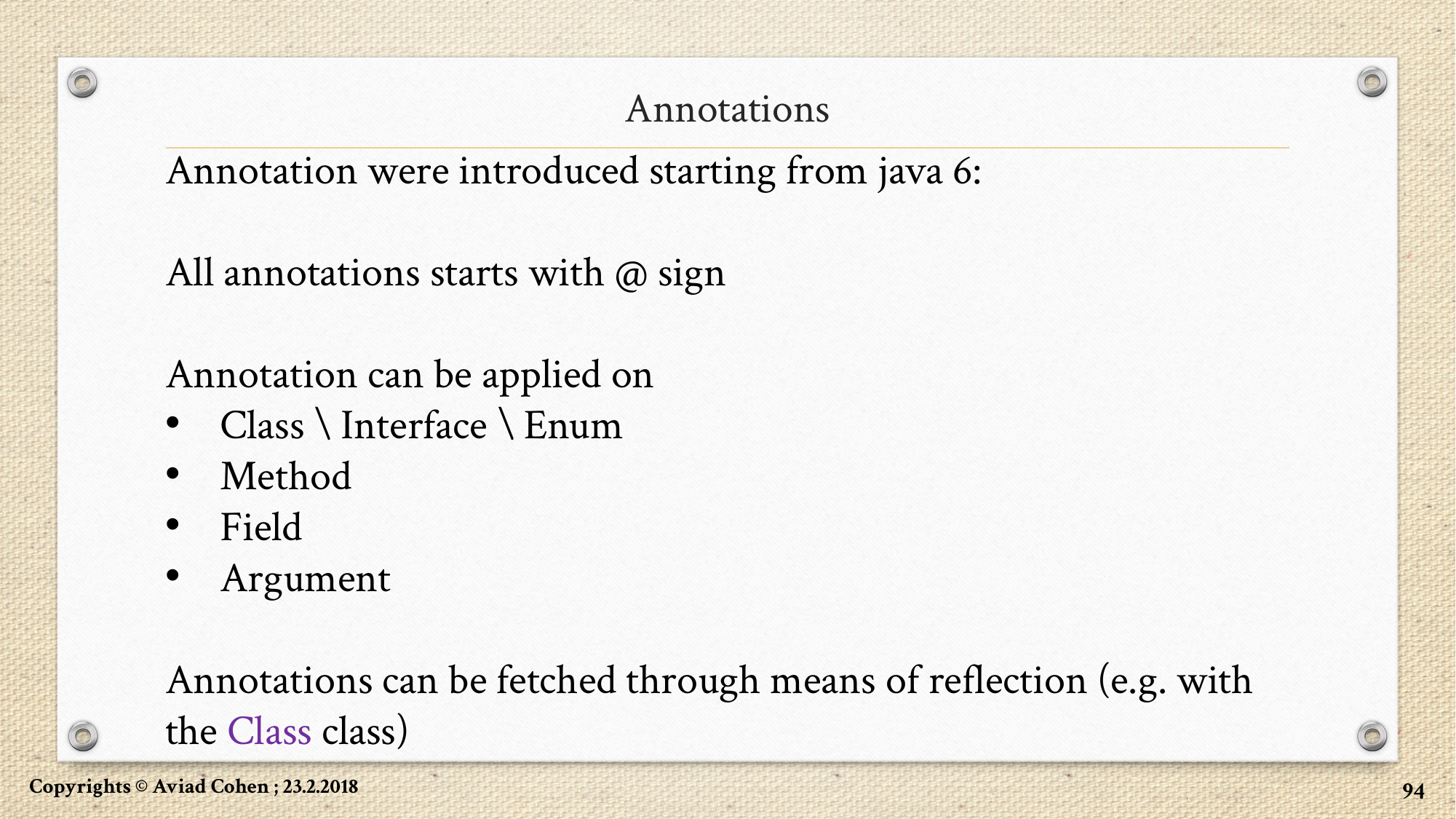

# Annotations
Annotation were introduced starting from java 6:

All annotations starts with @ sign

Annotation can be applied on
Class \ Interface \ Enum
Method
Field
Argument

Annotations can be fetched through means of reflection (e.g. with the Class class)

Copyrights © Aviad Cohen ; 23.2.2018
94